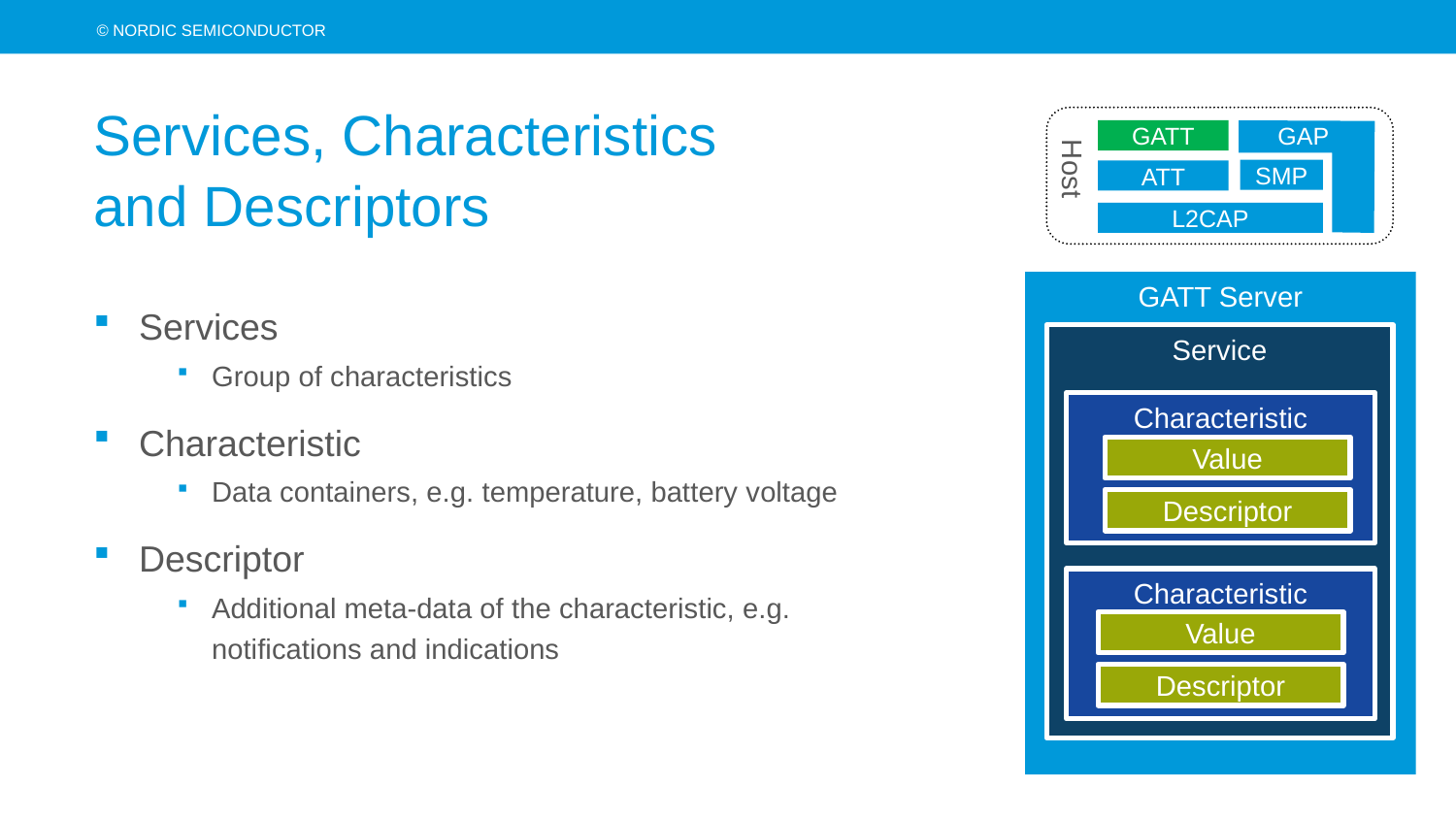

GAP
GATT

Host
SMP
ATT
L2CAP
# Services, Characteristics and Descriptors
Services
Group of characteristics
Characteristic
Data containers, e.g. temperature, battery voltage
Descriptor
Additional meta-data of the characteristic, e.g. notifications and indications
GATT Server
Service
Characteristic

Value
Descriptor
Characteristic

Value
Descriptor